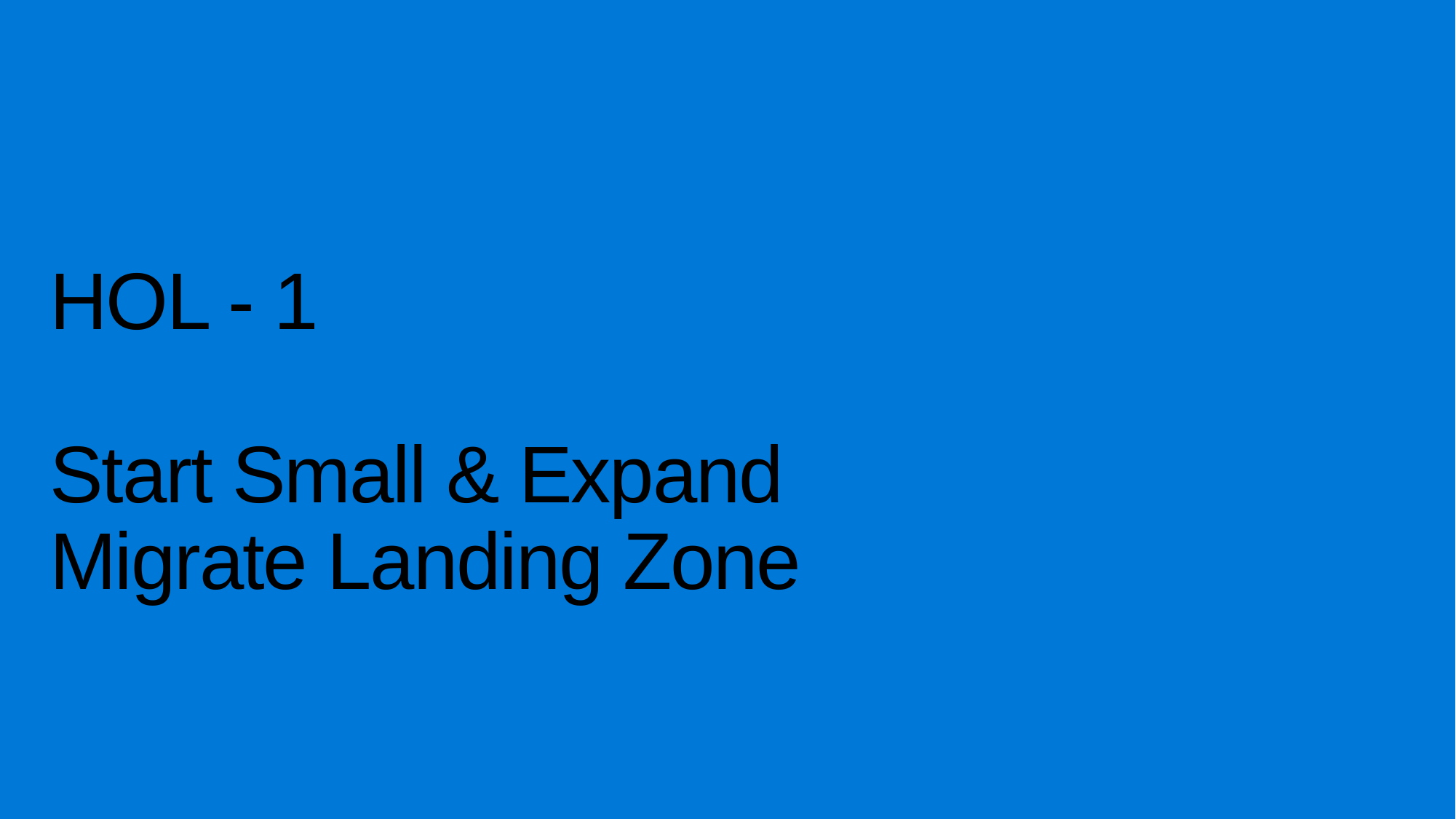

# HOL - 1 Start Small & Expand Migrate Landing Zone